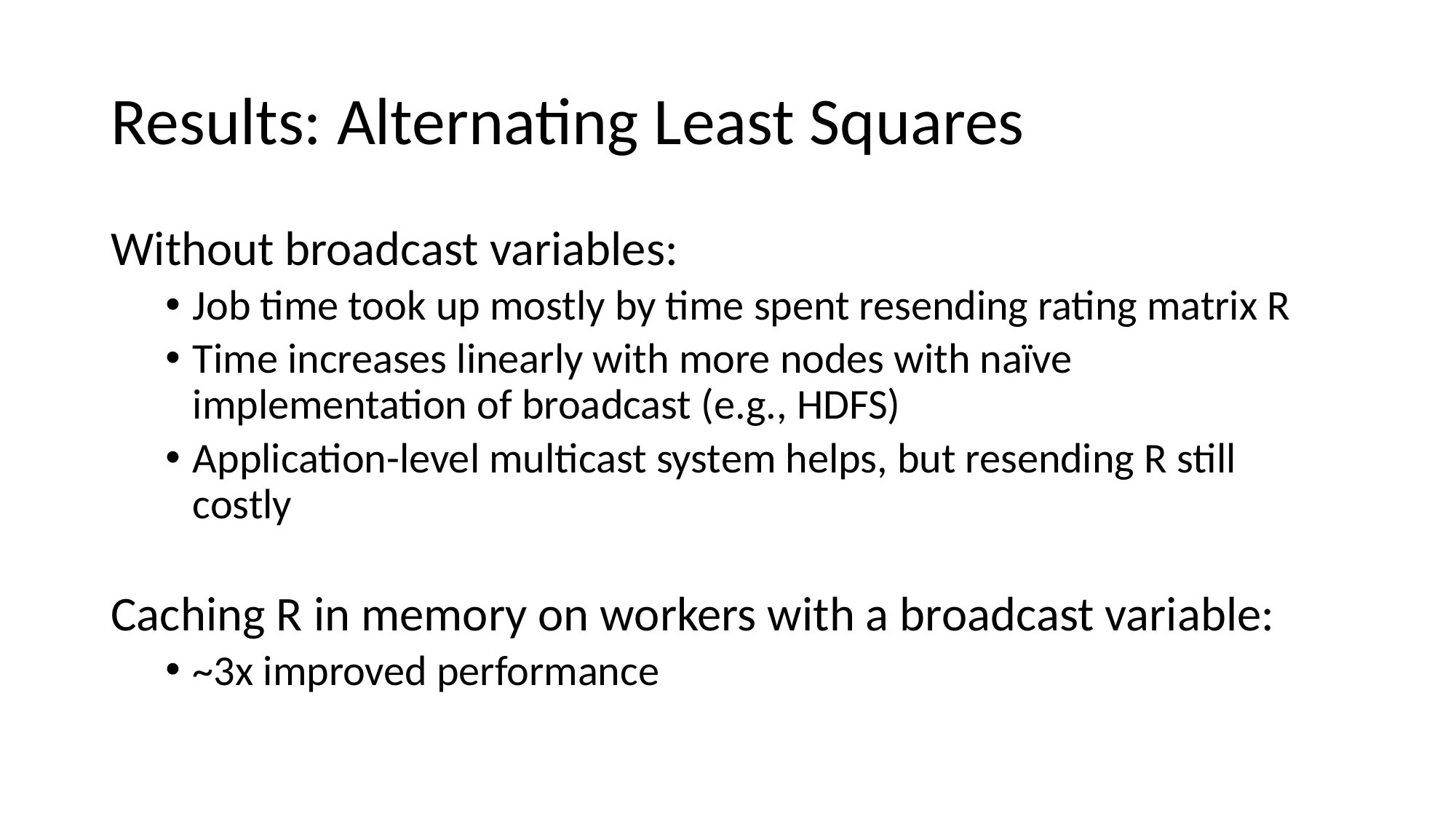

# Results: Alternating Least Squares
Without broadcast variables:
Job time took up mostly by time spent resending rating matrix R
Time increases linearly with more nodes with naïve implementation of broadcast (e.g., HDFS)
Application-level multicast system helps, but resending R still costly
Caching R in memory on workers with a broadcast variable:
~3x improved performance